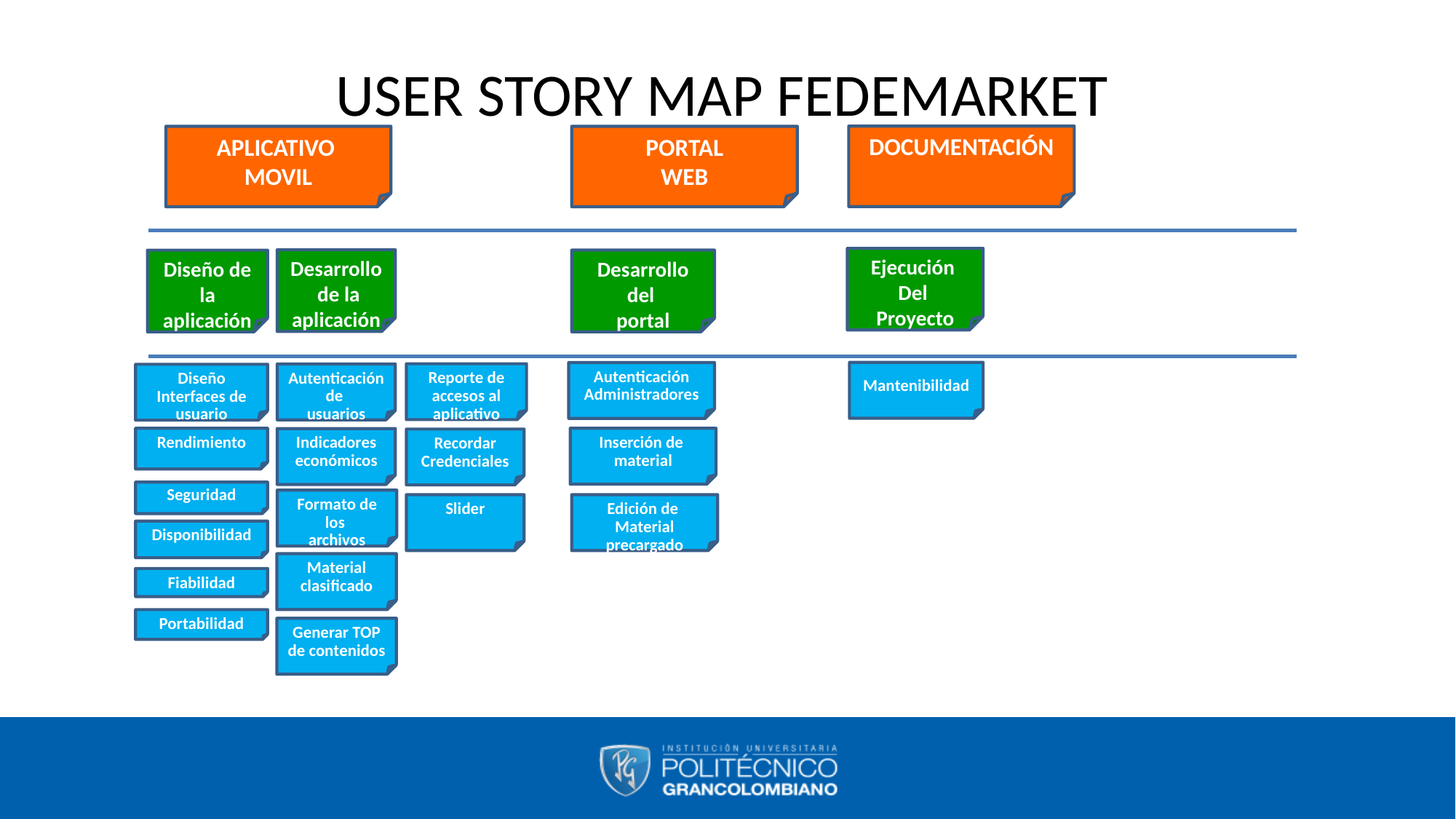

# USER STORY MAP FEDEMARKET
DOCUMENTACIÓN
APLICATIVO
MOVIL
PORTAL
WEB
Ejecución
Del
Proyecto
Desarrollo  de la aplicación
Desarrollo del
portal
Diseño de la aplicación
Mantenibilidad
Autenticación Administradores
Reporte de accesos al aplicativo
Autenticación de
usuarios
Diseño Interfaces de usuario
Rendimiento
Inserción de
material
Indicadores económicos
Recordar Credenciales
Seguridad
Formato de los
archivos
Slider
Edición de
Material
precargado
Disponibilidad
Material clasificado
Fiabilidad
Portabilidad
Generar TOP de contenidos